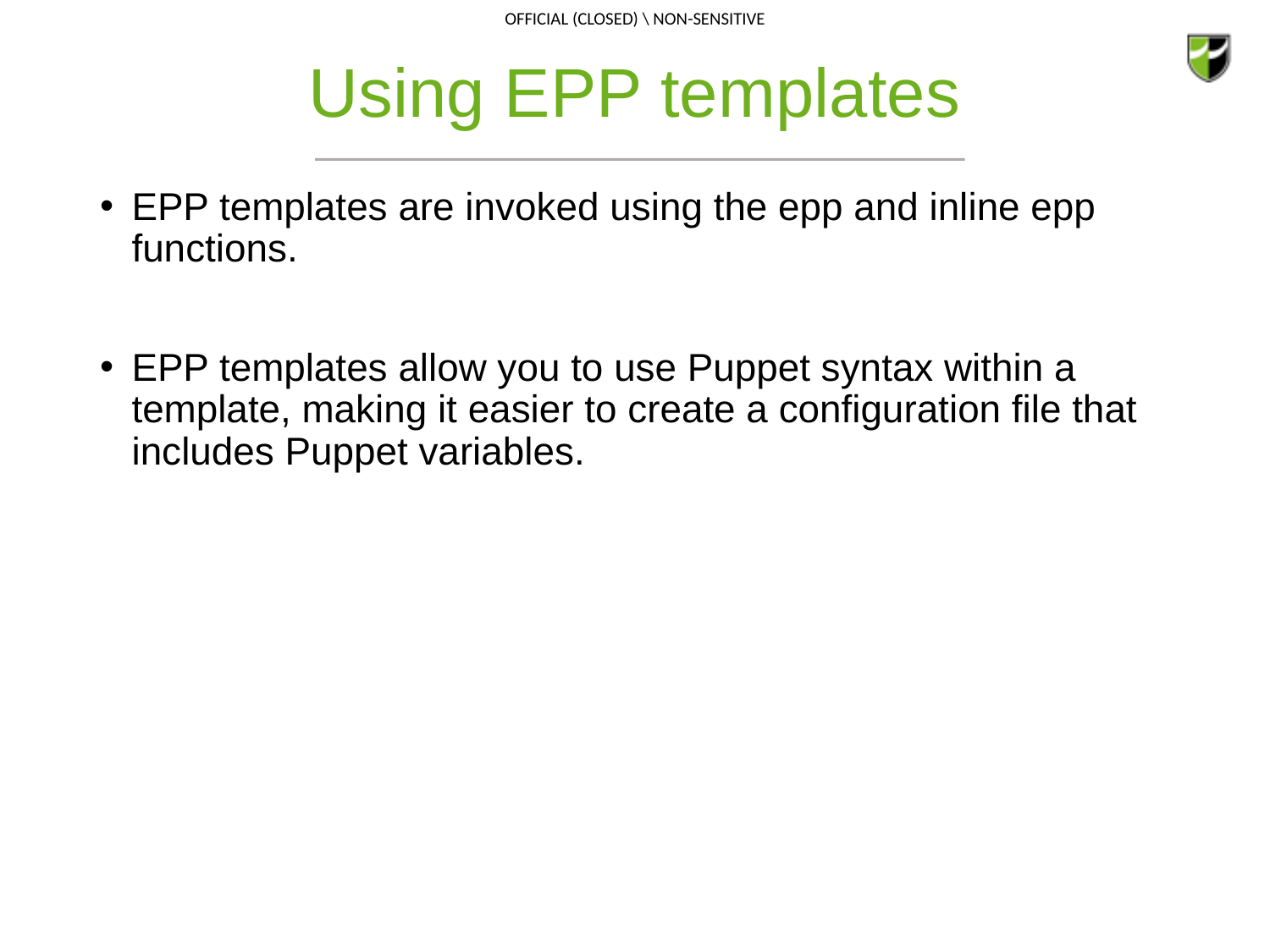

# Using EPP templates
EPP templates are invoked using the epp and inline epp functions.

EPP templates allow you to use Puppet syntax within a template, making it easier to create a configuration file that includes Puppet variables.